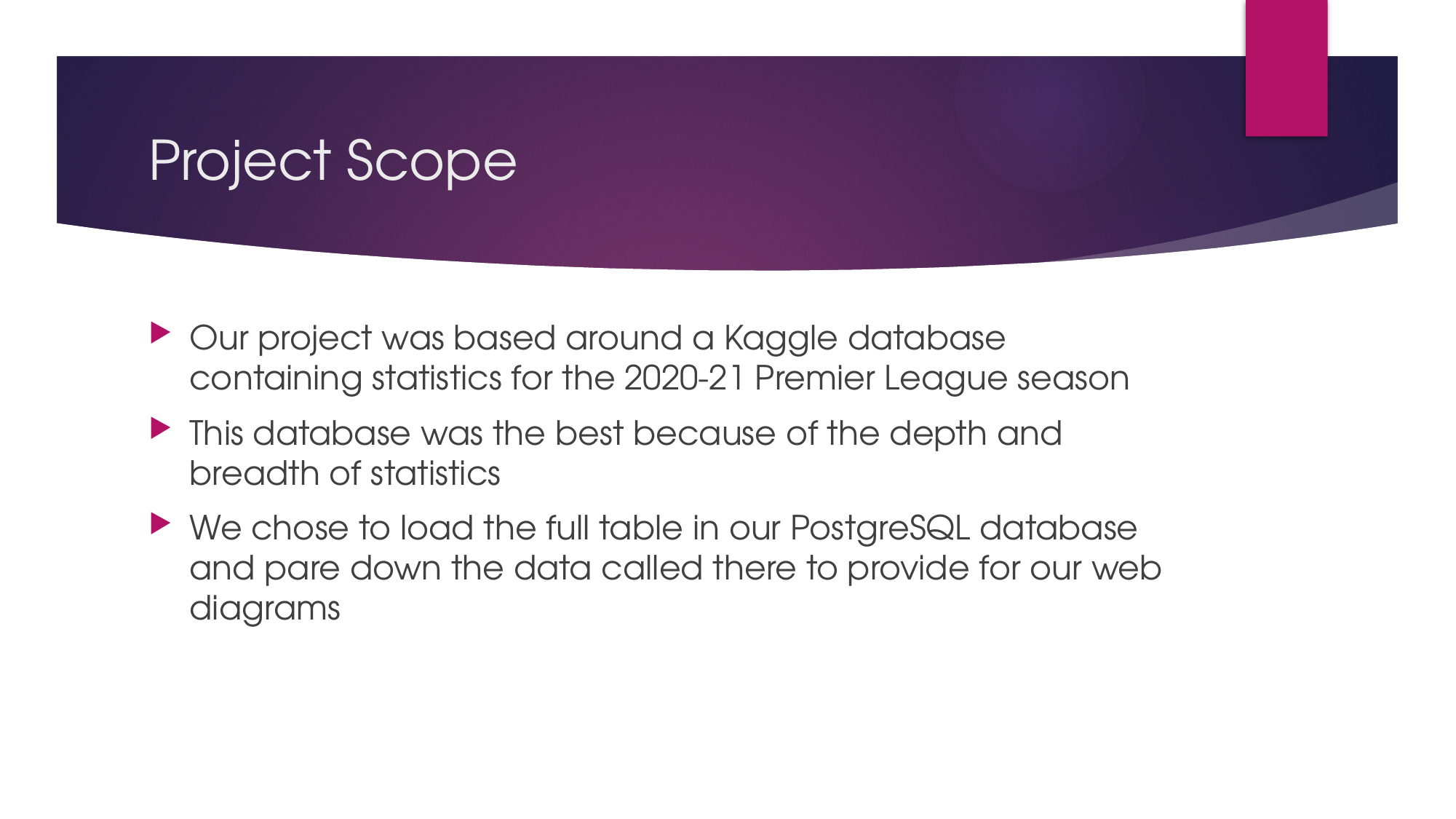

# Project Scope
Our project was based around a Kaggle database containing statistics for the 2020-21 Premier League season
This database was the best because of the depth and breadth of statistics
We chose to load the full table in our PostgreSQL database and pare down the data called there to provide for our web diagrams